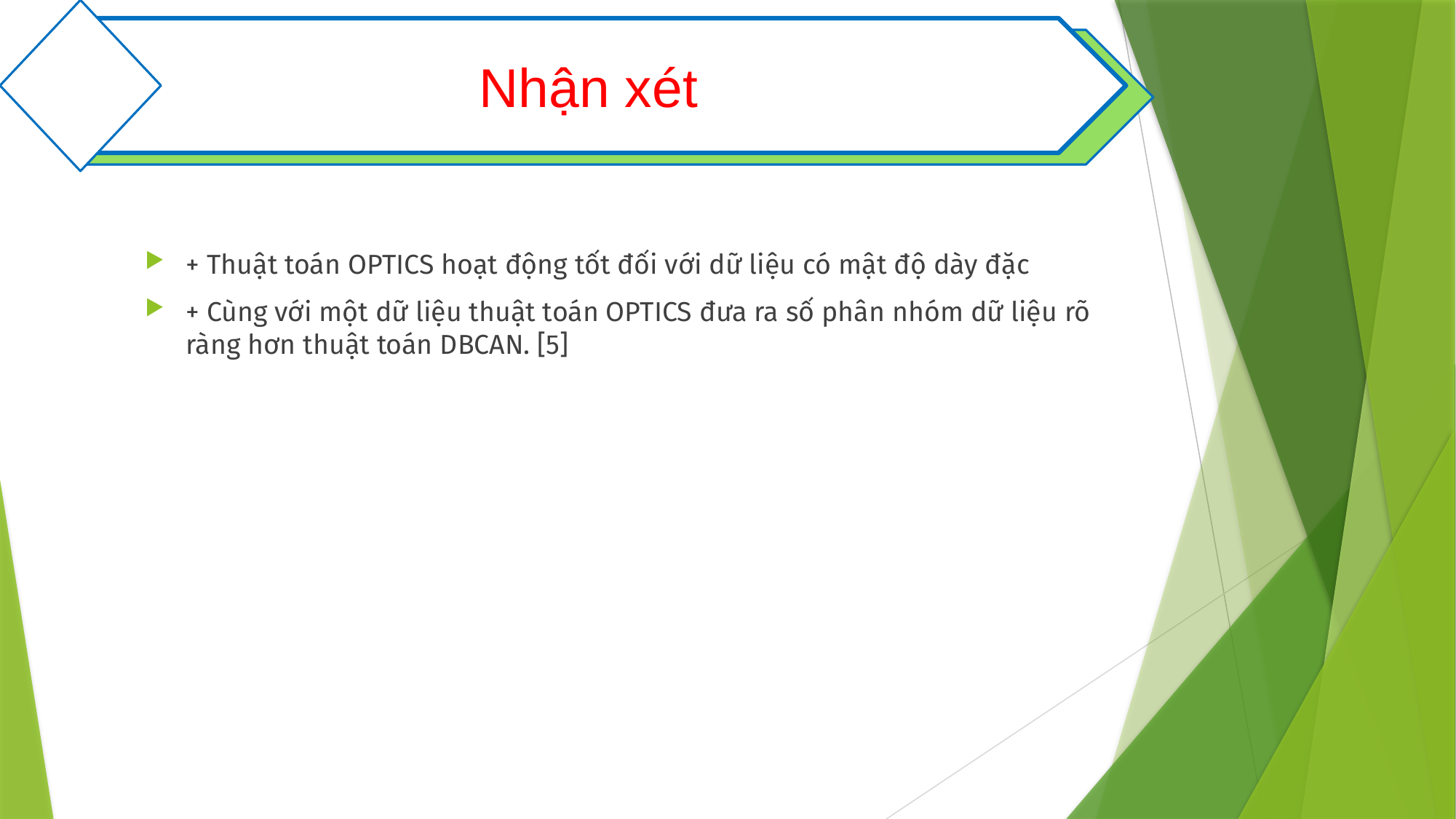

Nhận xét

+ Thuật toán OPTICS hoạt động tốt đối với dữ liệu có mật độ dày đặc
+ Cùng với một dữ liệu thuật toán OPTICS đưa ra số phân nhóm dữ liệu rõ ràng hơn thuật toán DBCAN. [5]